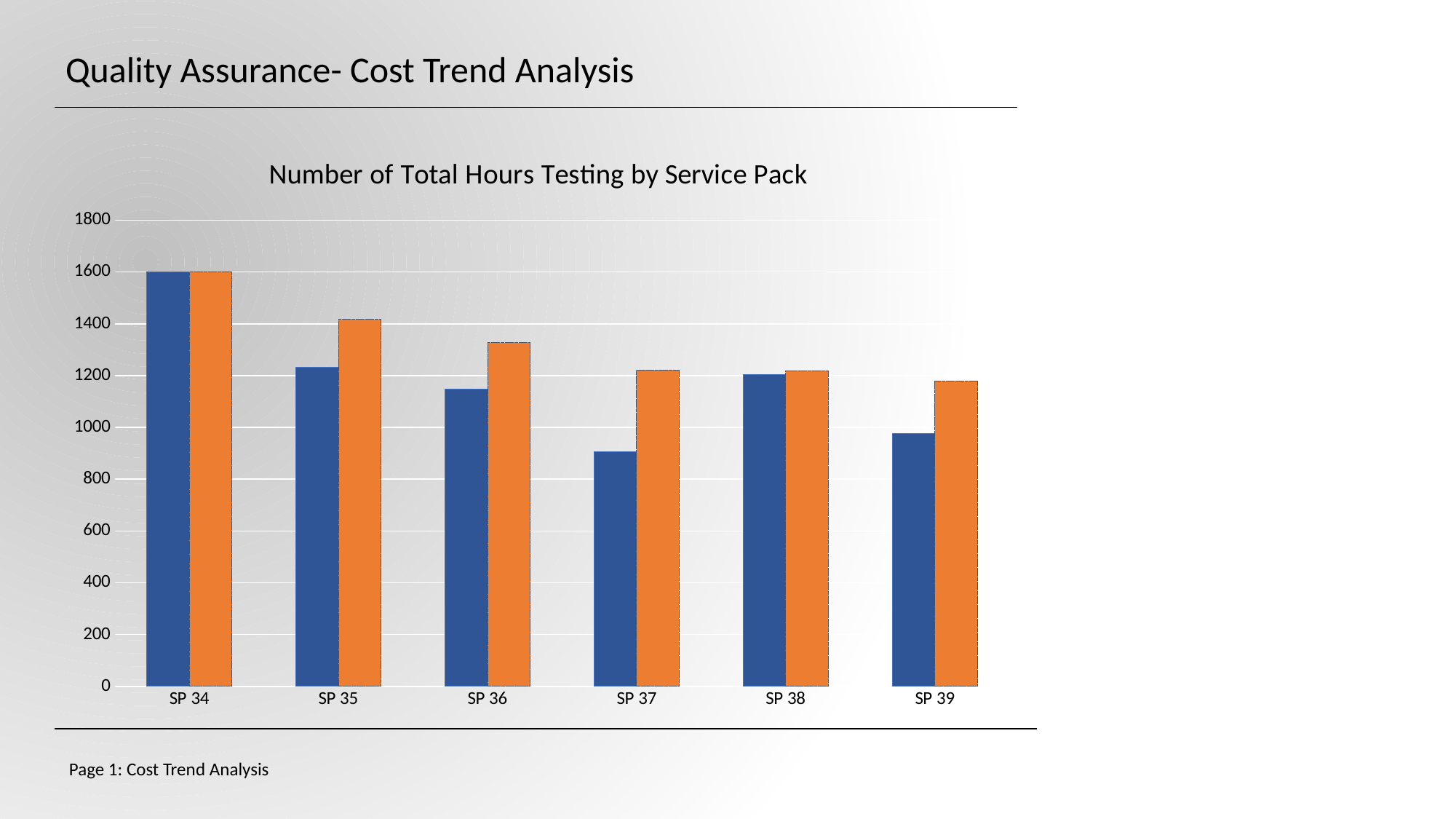

Quality Assurance- Cost Trend Analysis

### Chart: Number of Total Hours Testing by Service Pack

| Category | Total Hours | Total Average |
|---|---|---|
| SP 34 | 1601.0 | 1601.0 |
| SP 35 | 1233.0 | 1417.0 |
| SP 36 | 1148.0 | 1327.3333333333333 |
| SP 37 | 905.0 | 1221.75 |
| SP 38 | 1204.0 | 1218.2 |
| SP 39 | 975.0 | 1177.6666666666667 |
Page 1: Cost Trend Analysis